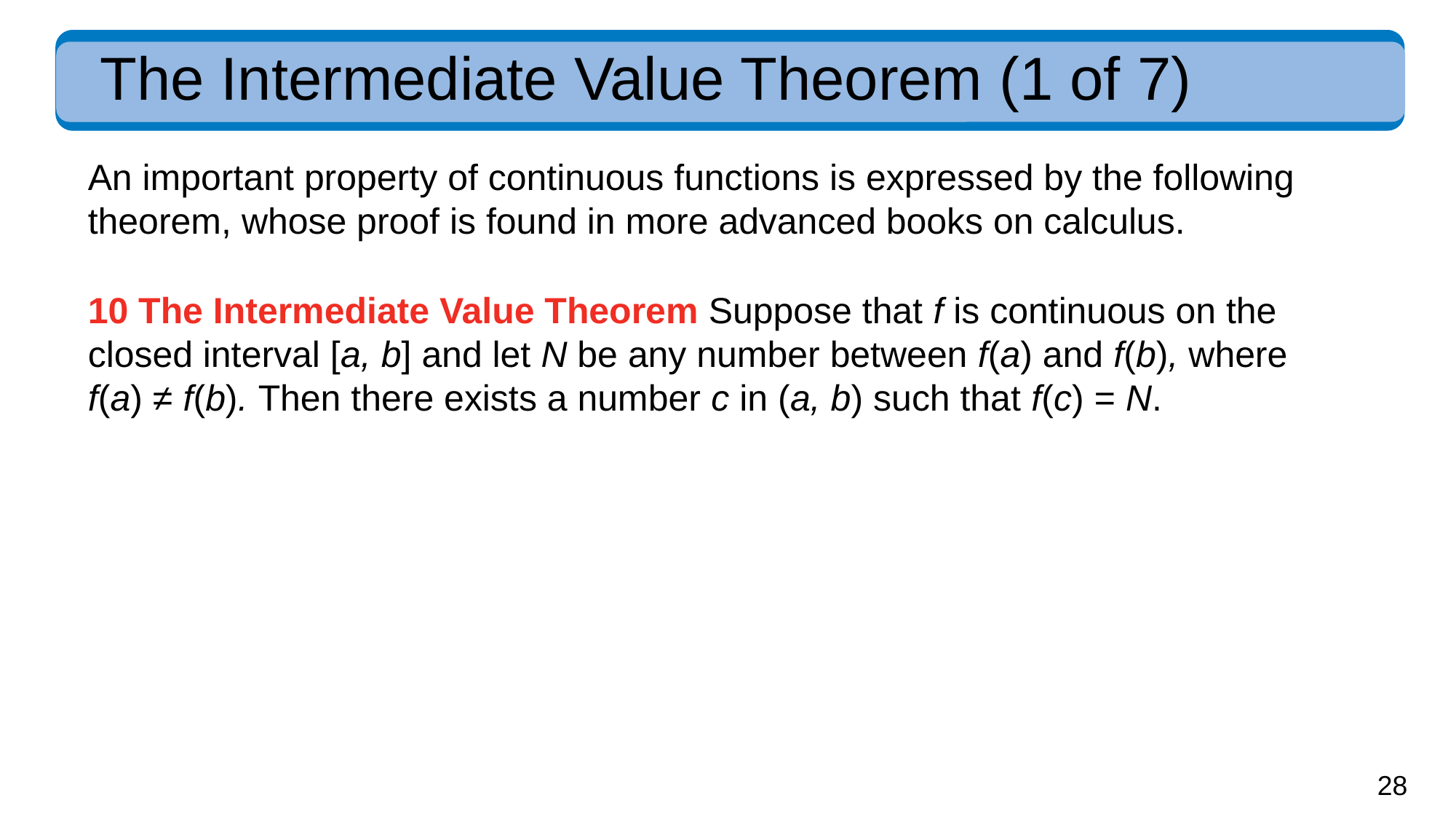

# The Intermediate Value Theorem (1 of 7)
An important property of continuous functions is expressed by the following theorem, whose proof is found in more advanced books on calculus.
10 The Intermediate Value Theorem Suppose that f is continuous on the closed interval [a, b] and let N be any number between f(a) and f(b), where f(a) ≠ f(b). Then there exists a number c in (a, b) such that f(c) = N.